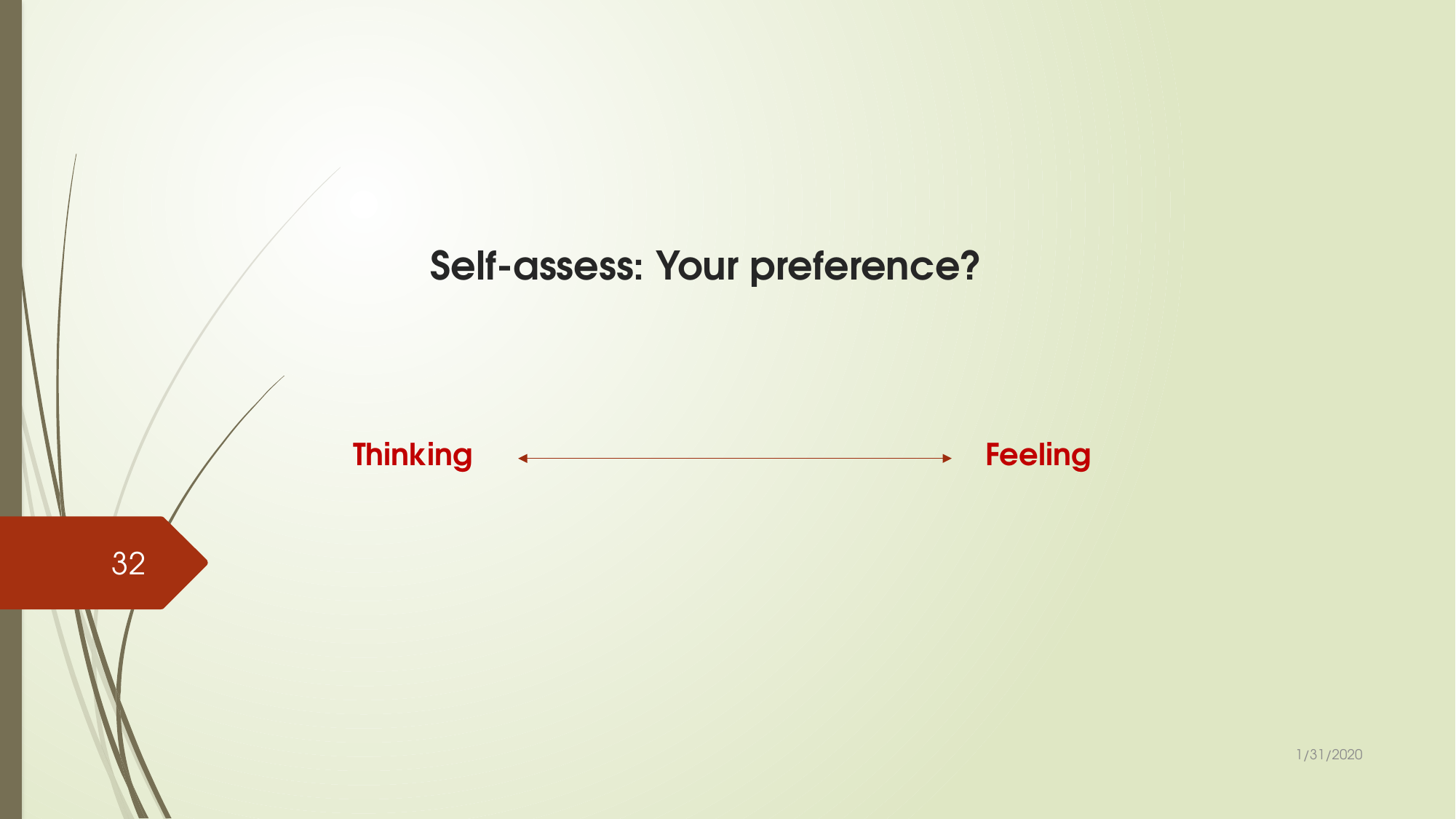

# Self-assess: Your preference?

   Thinking                                                            Feeling
32
1/31/2020